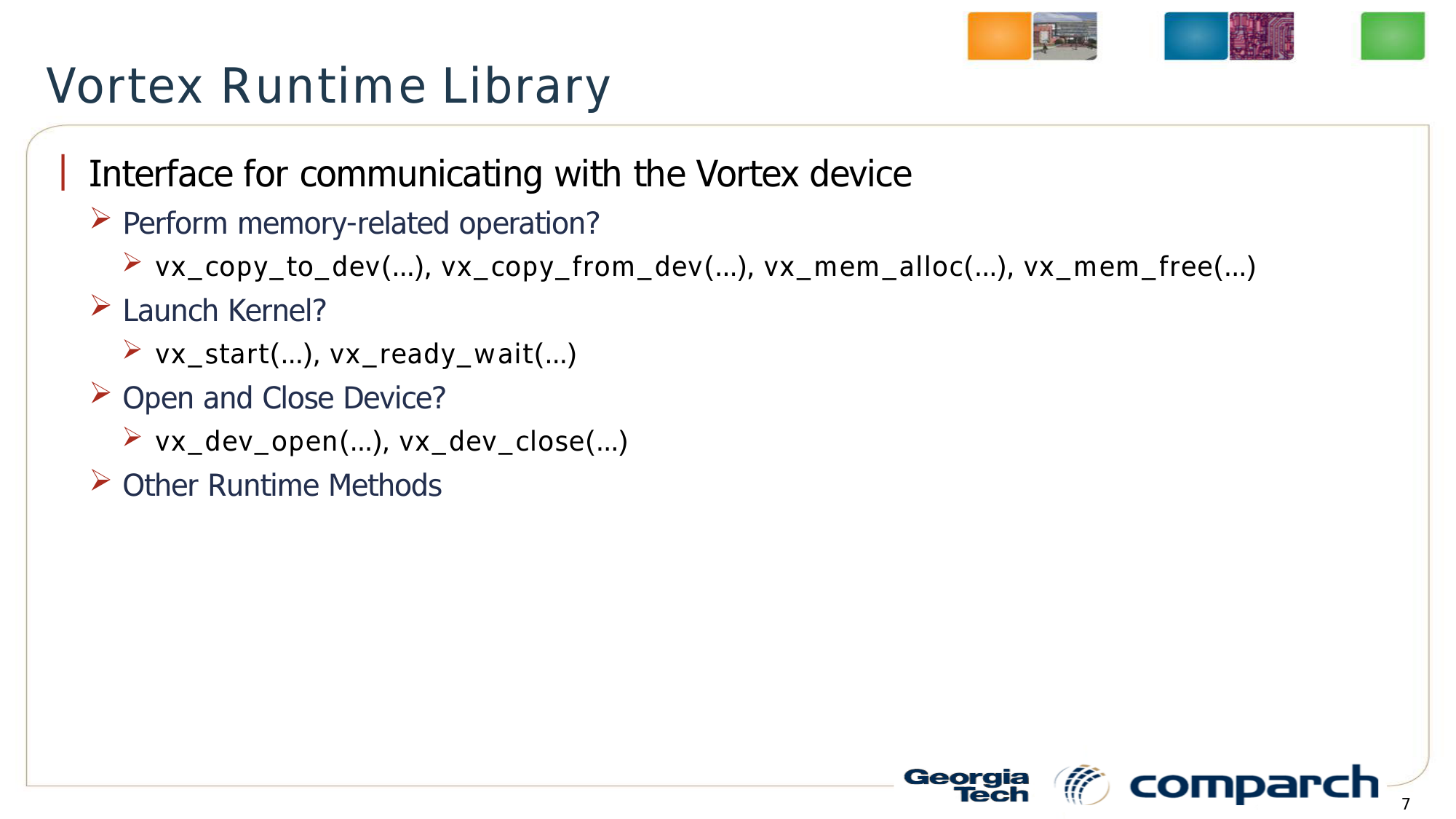

# Vortex Runtime Library
Interface for communicating with the Vortex device
Perform memory-related operation?
vx_copy_to_dev(…), vx_copy_from_dev(…), vx_mem_alloc(…), vx_mem_free(…)
Launch Kernel?
vx_start(…), vx_ready_wait(…)
Open and Close Device?
vx_dev_open(…), vx_dev_close(…)
Other Runtime Methods

7